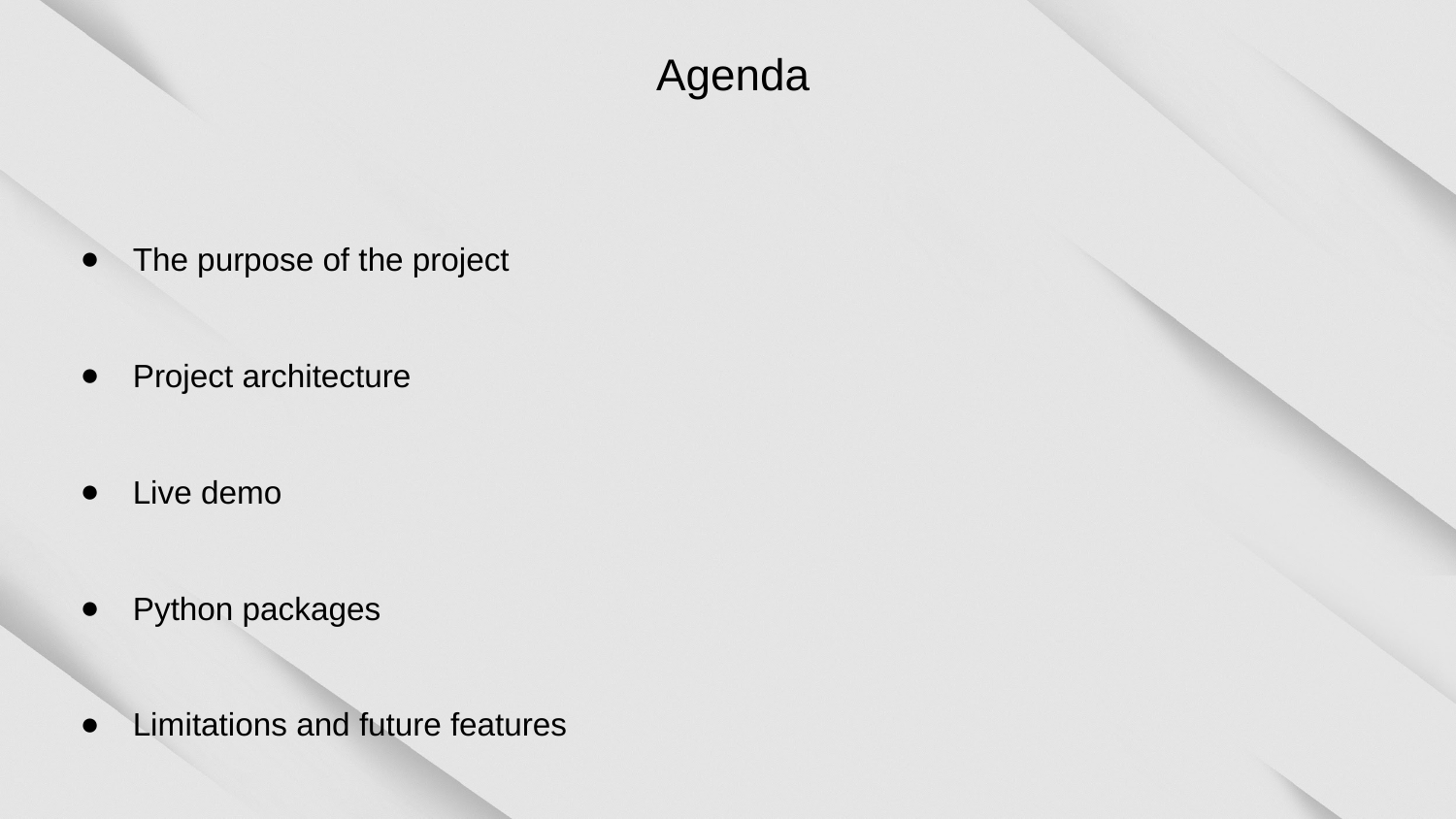

Agenda
The purpose of the project
Project architecture
Live demo
Python packages
Limitations and future features